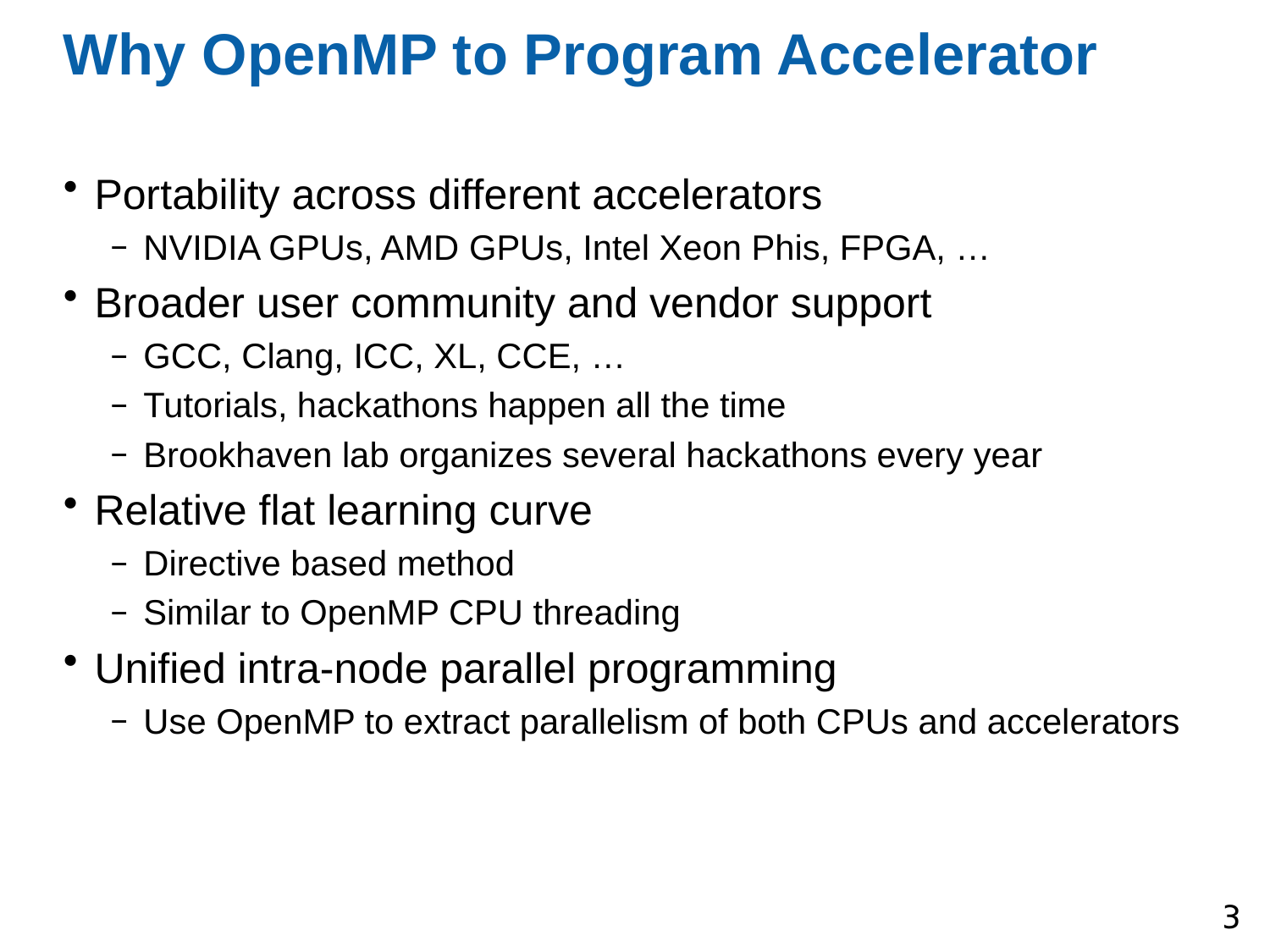

# Why OpenMP to Program Accelerator
Portability across different accelerators
NVIDIA GPUs, AMD GPUs, Intel Xeon Phis, FPGA, …
Broader user community and vendor support
GCC, Clang, ICC, XL, CCE, …
Tutorials, hackathons happen all the time
Brookhaven lab organizes several hackathons every year
Relative flat learning curve
Directive based method
Similar to OpenMP CPU threading
Unified intra-node parallel programming
Use OpenMP to extract parallelism of both CPUs and accelerators
3